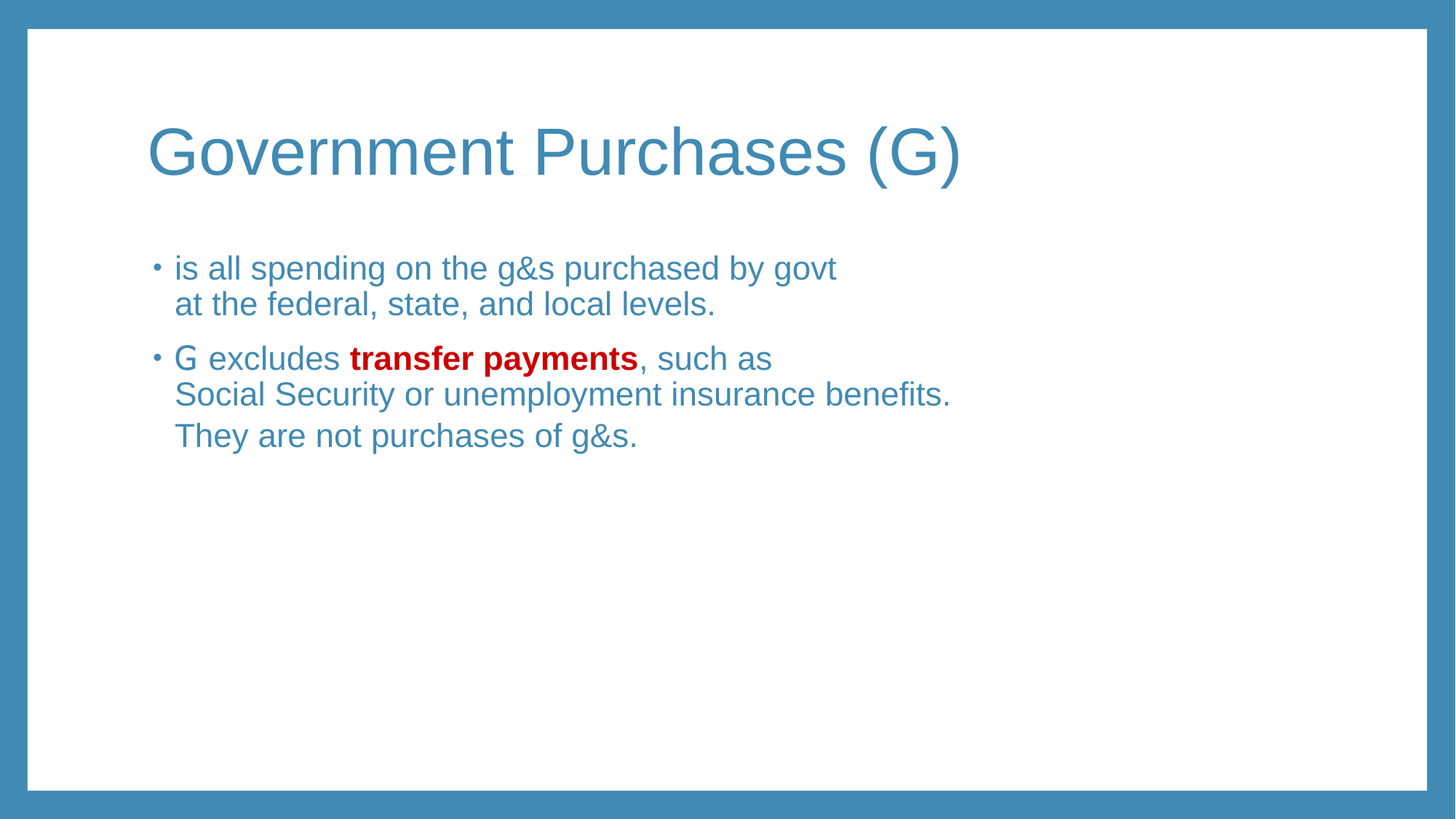

# Government Purchases (G)
is all spending on the g&s purchased by govt
at the federal, state, and local levels.
G excludes transfer payments, such as
Social Security or unemployment insurance benefits.
	They are not purchases of g&s.